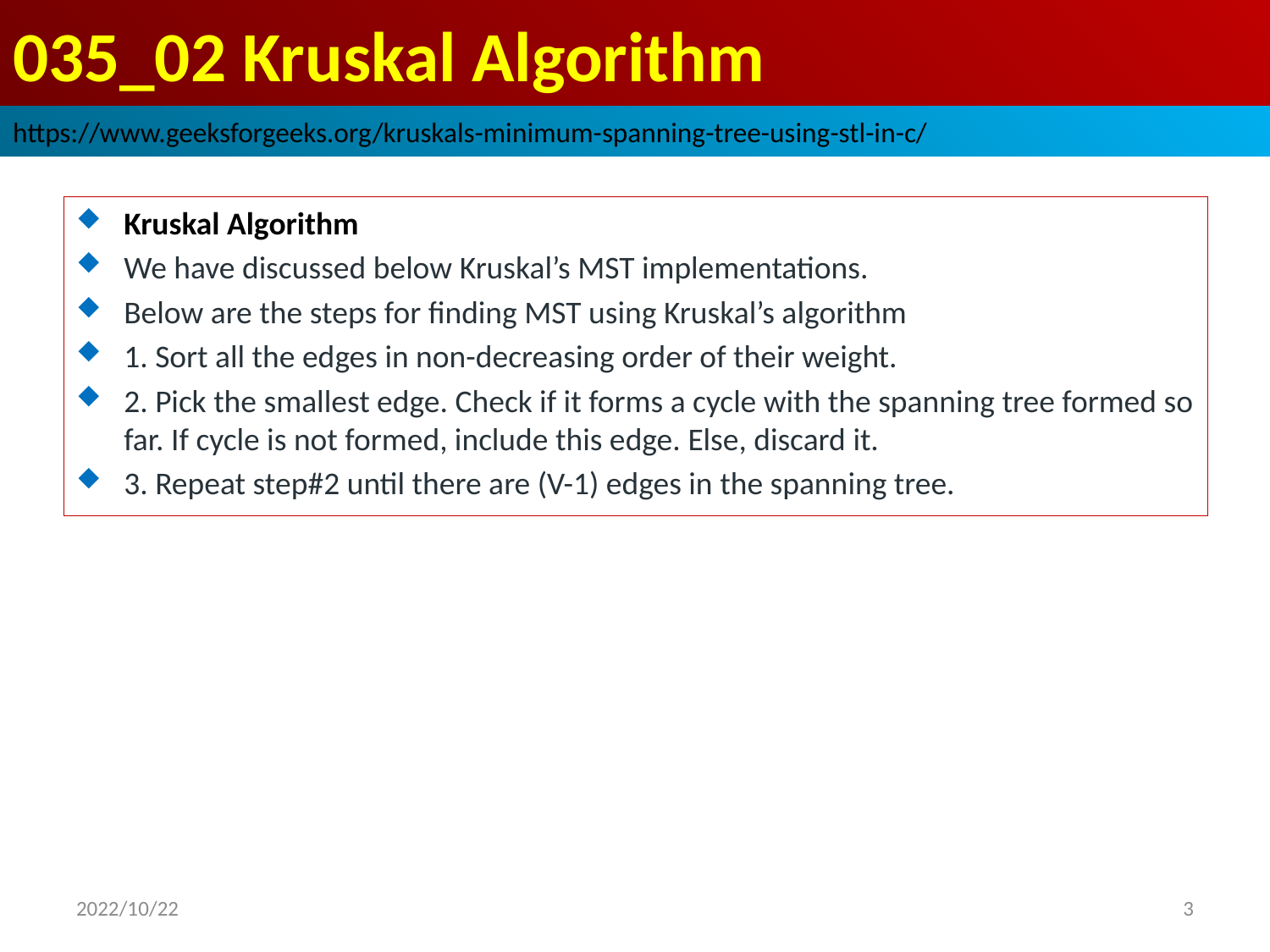

# 035_02 Kruskal Algorithm
https://www.geeksforgeeks.org/kruskals-minimum-spanning-tree-using-stl-in-c/
Kruskal Algorithm
We have discussed below Kruskal’s MST implementations.
Below are the steps for finding MST using Kruskal’s algorithm
1. Sort all the edges in non-decreasing order of their weight.
2. Pick the smallest edge. Check if it forms a cycle with the spanning tree formed so far. If cycle is not formed, include this edge. Else, discard it.
3. Repeat step#2 until there are (V-1) edges in the spanning tree.
2022/10/22
3